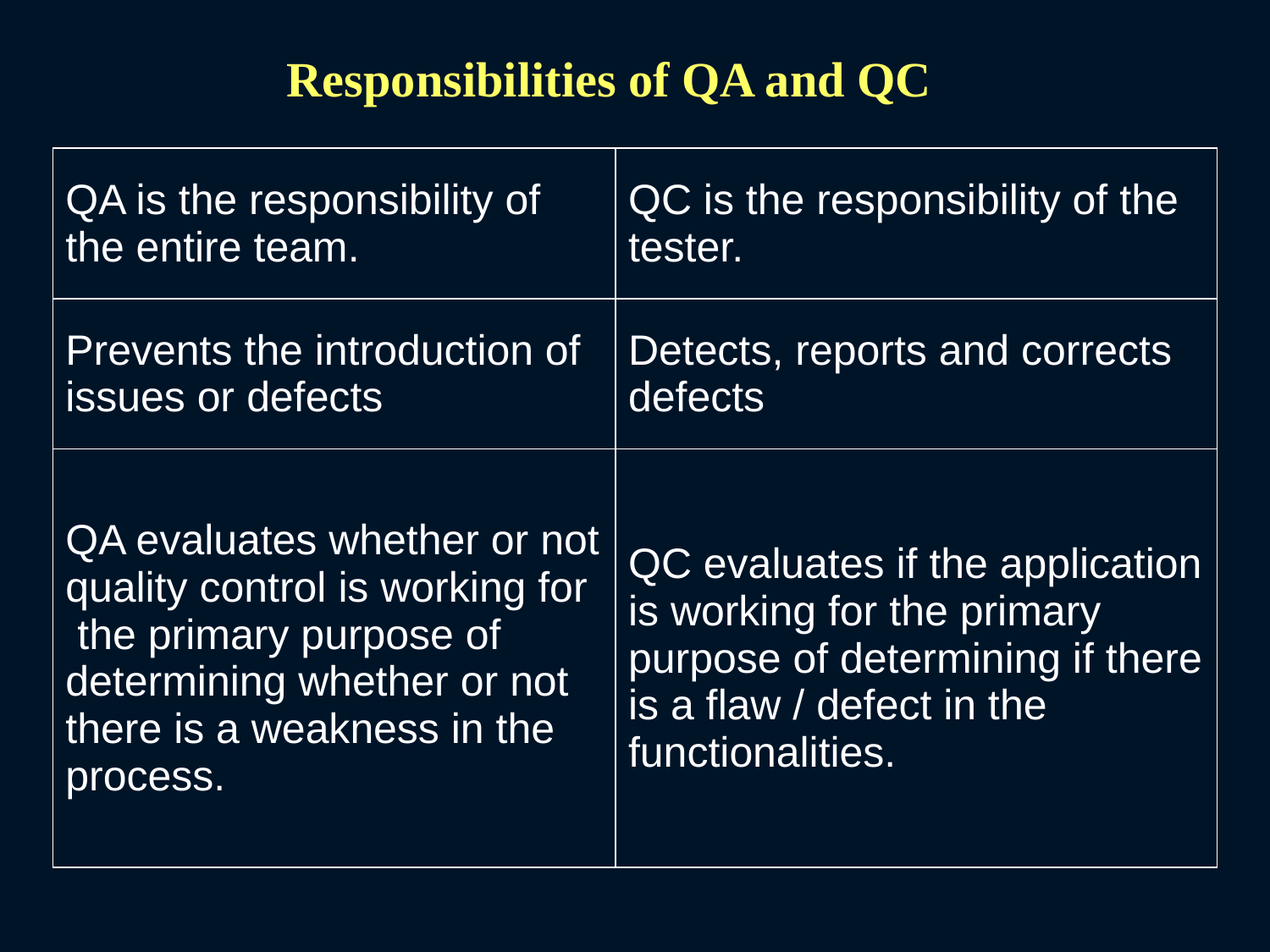

Responsibilities of QA and QC
| QA is the responsibility of the entire team. | QC is the responsibility of the tester. |
| --- | --- |
| Prevents the introduction of issues or defects | Detects, reports and corrects defects |
| QA evaluates whether or not quality control is working for the primary purpose of determining whether or not there is a weakness in the process. | QC evaluates if the application is working for the primary purpose of determining if there is a flaw / defect in the functionalities. |